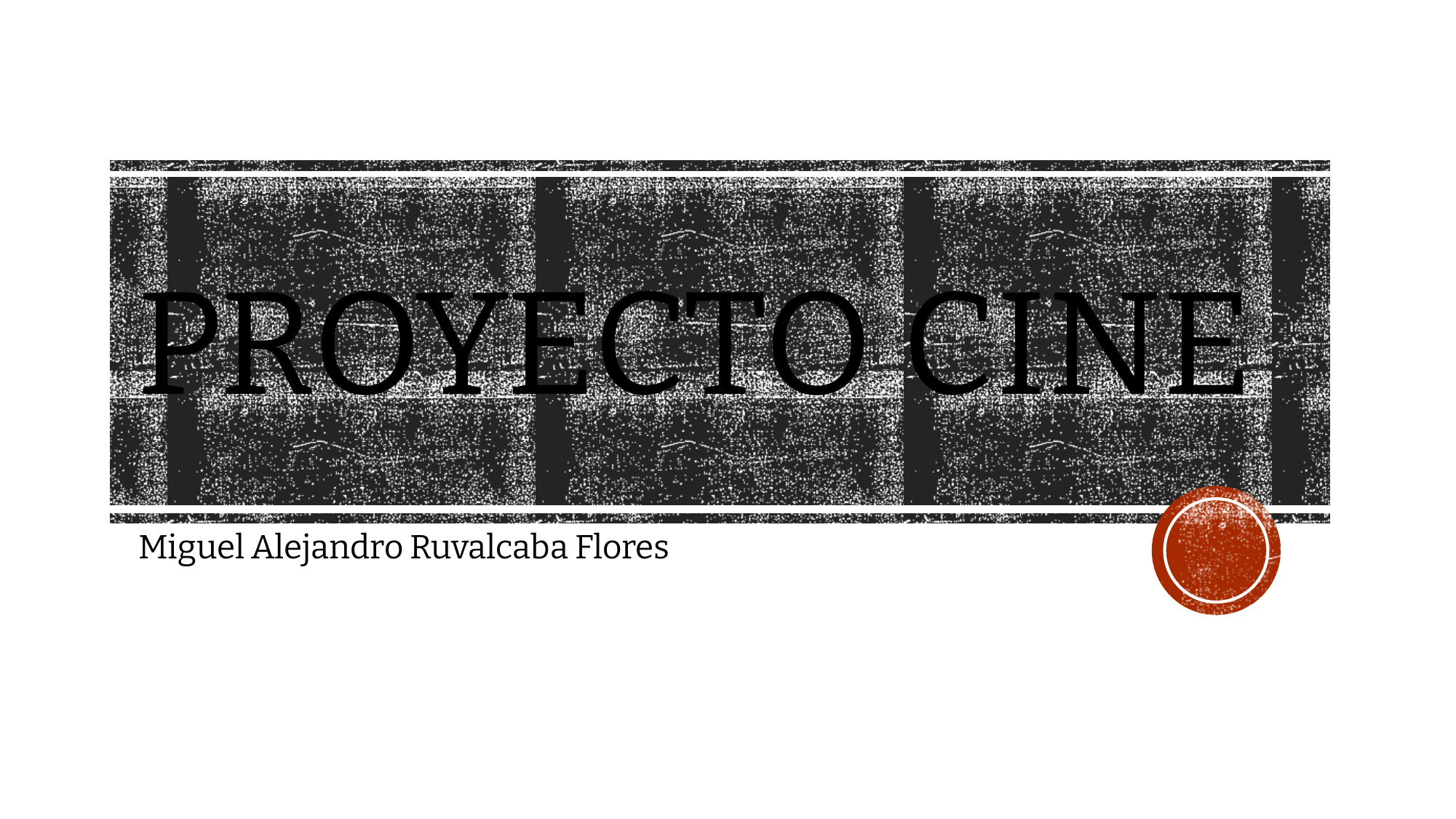

# Proyecto Cine
Miguel Alejandro Ruvalcaba Flores